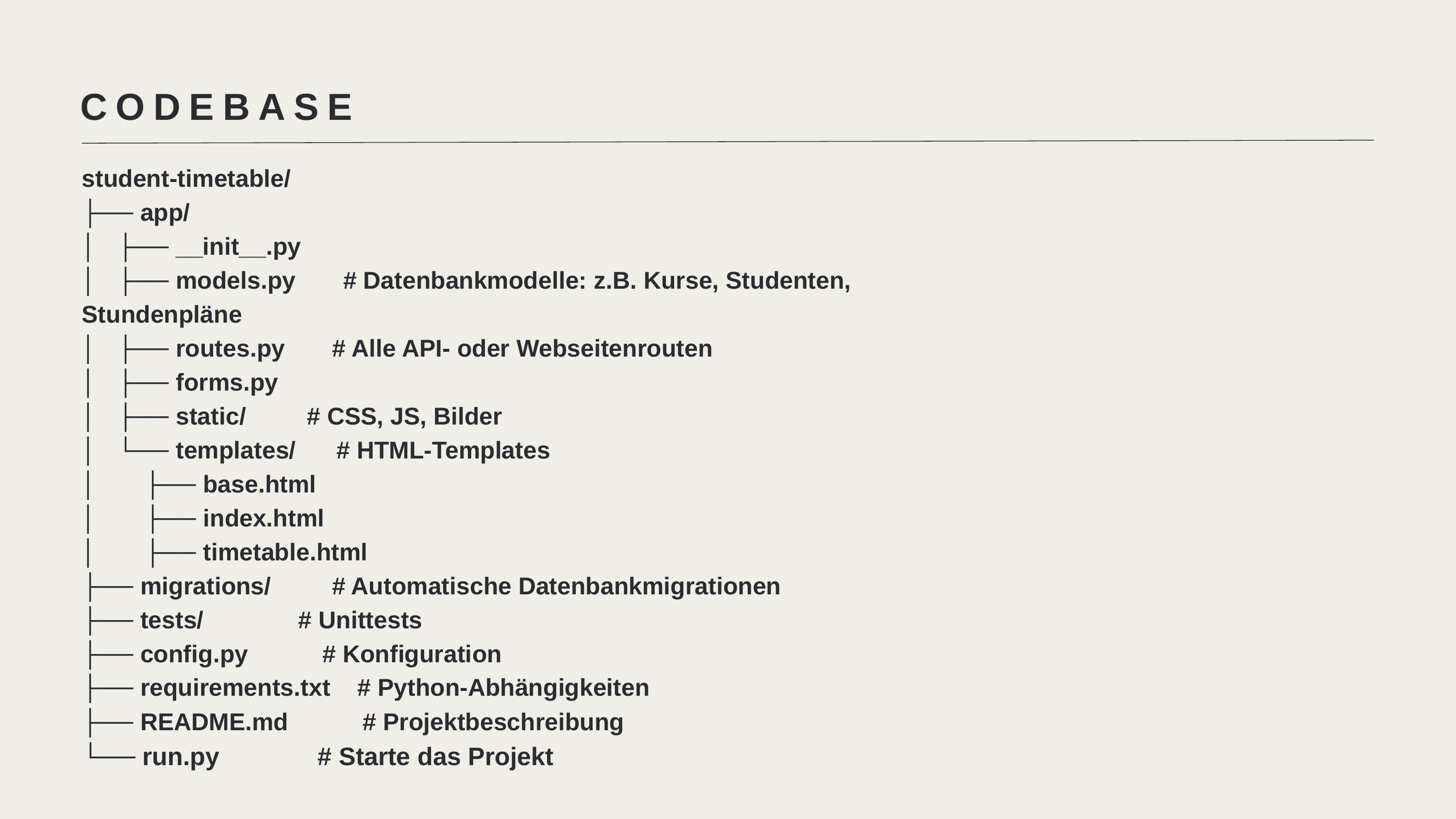

CODEBASE

student-timetable/
├── app/
│   ├── __init__.py
│   ├── models.py       # Datenbankmodelle: z.B. Kurse, Studenten, Stundenpläne
│   ├── routes.py       # Alle API- oder Webseitenrouten
│   ├── forms.py
│   ├── static/         # CSS, JS, Bilder
│   └── templates/      # HTML-Templates
│       ├── base.html
│       ├── index.html
│       ├── timetable.html
├── migrations/         # Automatische Datenbankmigrationen
├── tests/              # Unittests
├── config.py           # Konfiguration
├── requirements.txt    # Python-Abhängigkeiten
├── README.md           # Projektbeschreibung
└── run.py              # Starte das Projekt